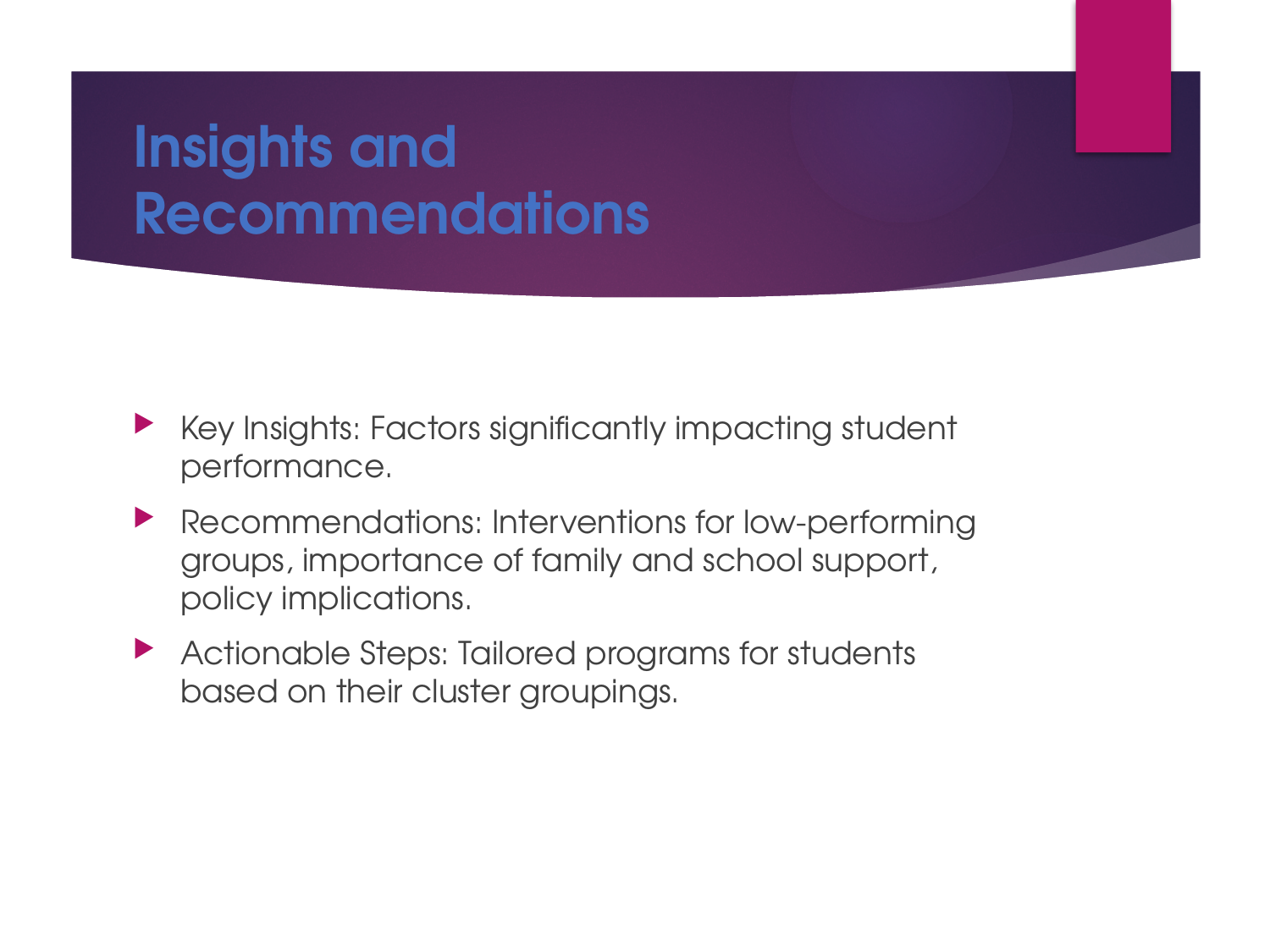

# Insights and Recommendations

Key Insights: Factors significantly impacting student performance.
Recommendations: Interventions for low-performing groups, importance of family and school support, policy implications.
Actionable Steps: Tailored programs for students based on their cluster groupings.